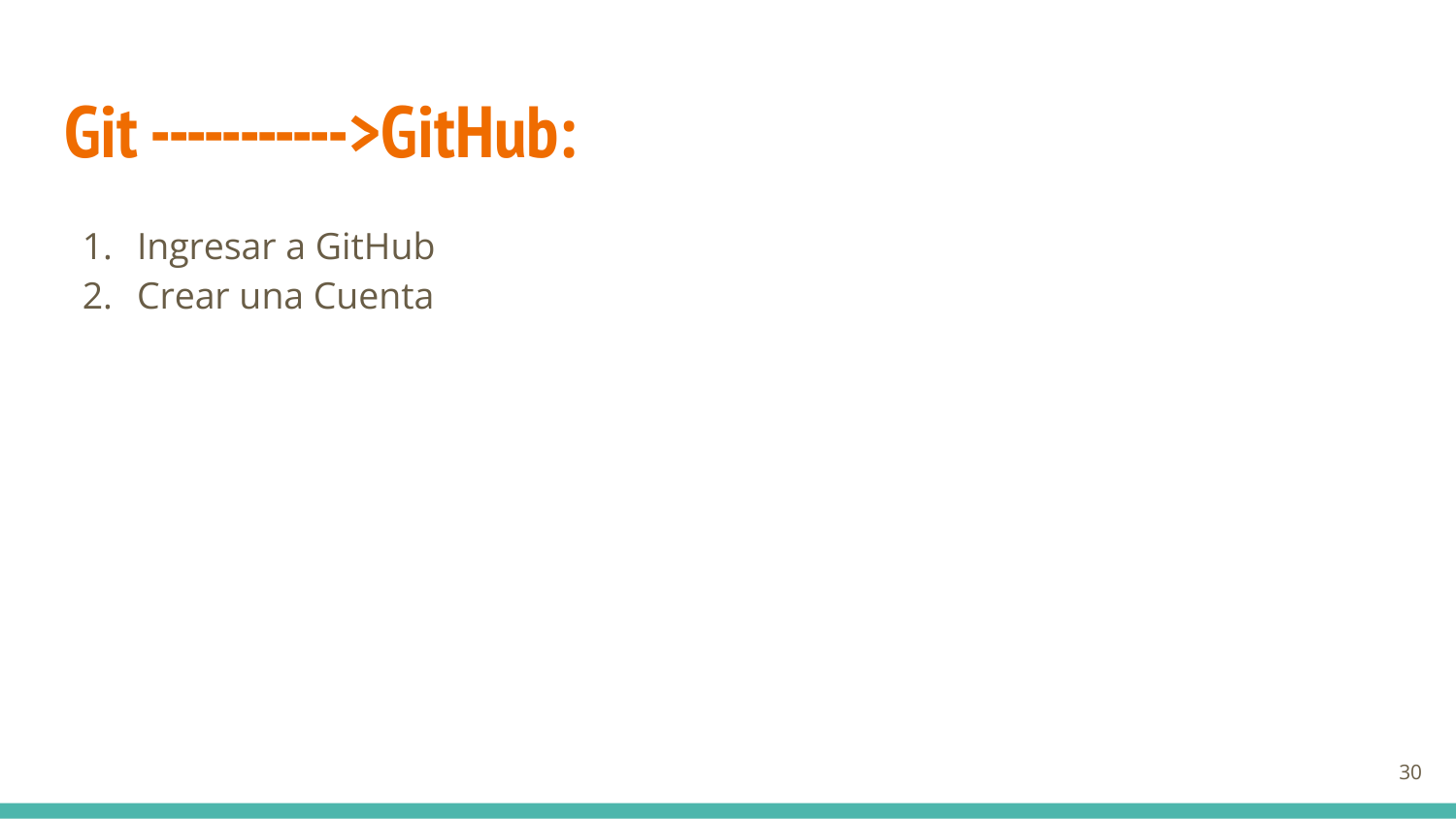

# Git ----------->GitHub:
Ingresar a GitHub
Crear una Cuenta

30